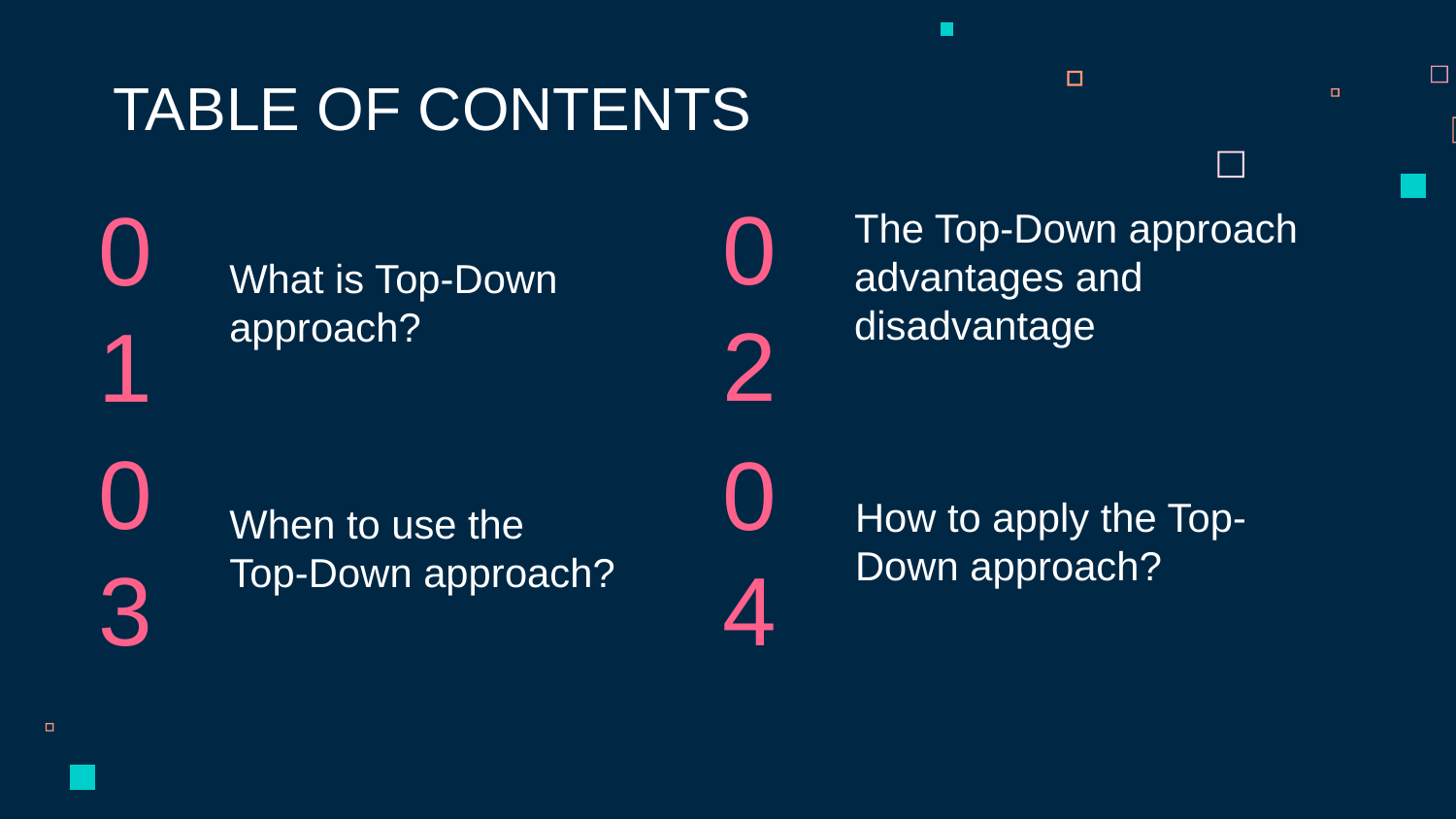

TABLE OF CONTENTS
# What is Top-Down approach?
The Top-Down approach advantages and disadvantage
02
01
When to use the
Top-Down approach?
How to apply the Top-Down approach?
03
04